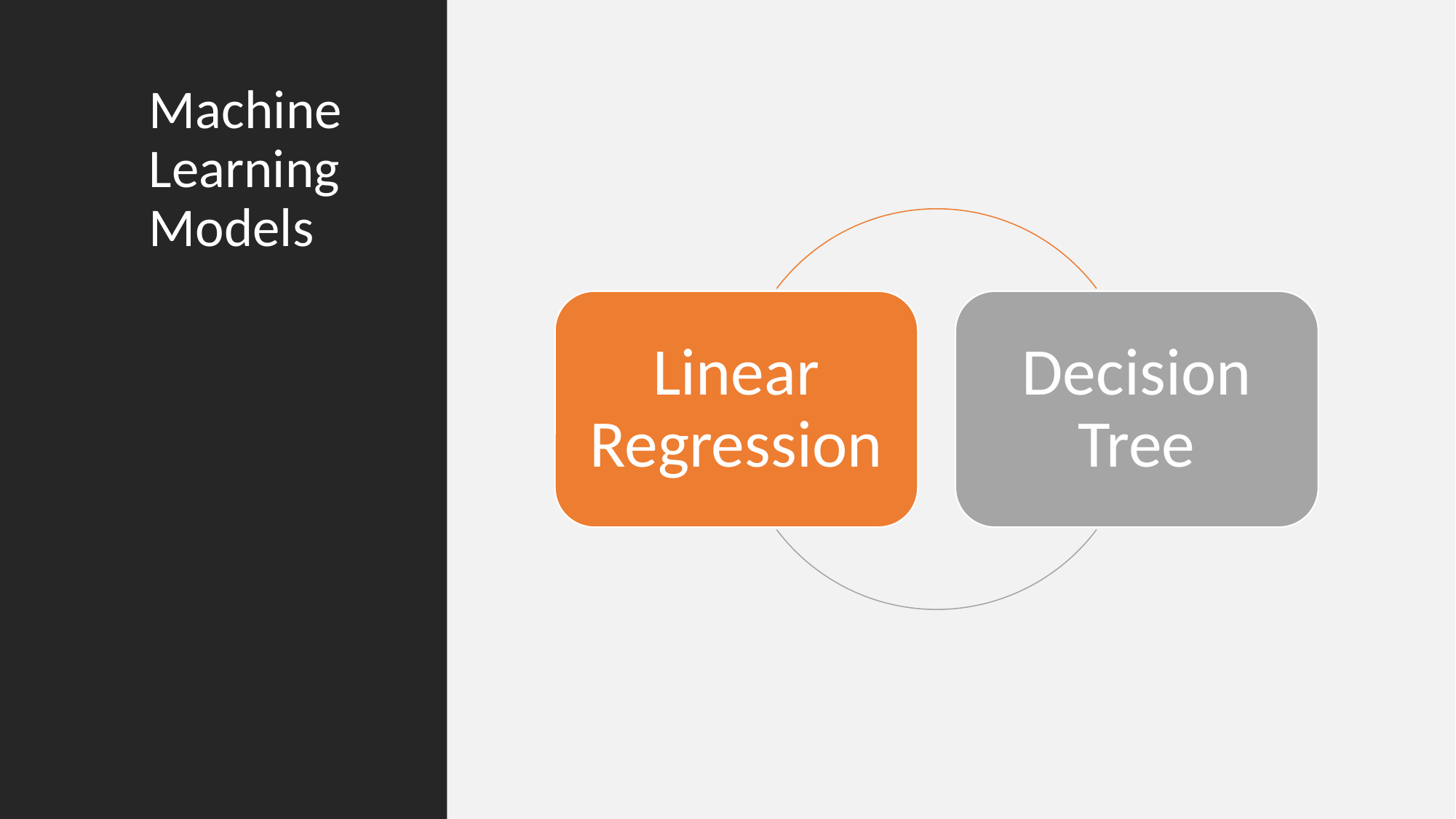

# Machine Learning Models

Linear Regression
Decision Tree